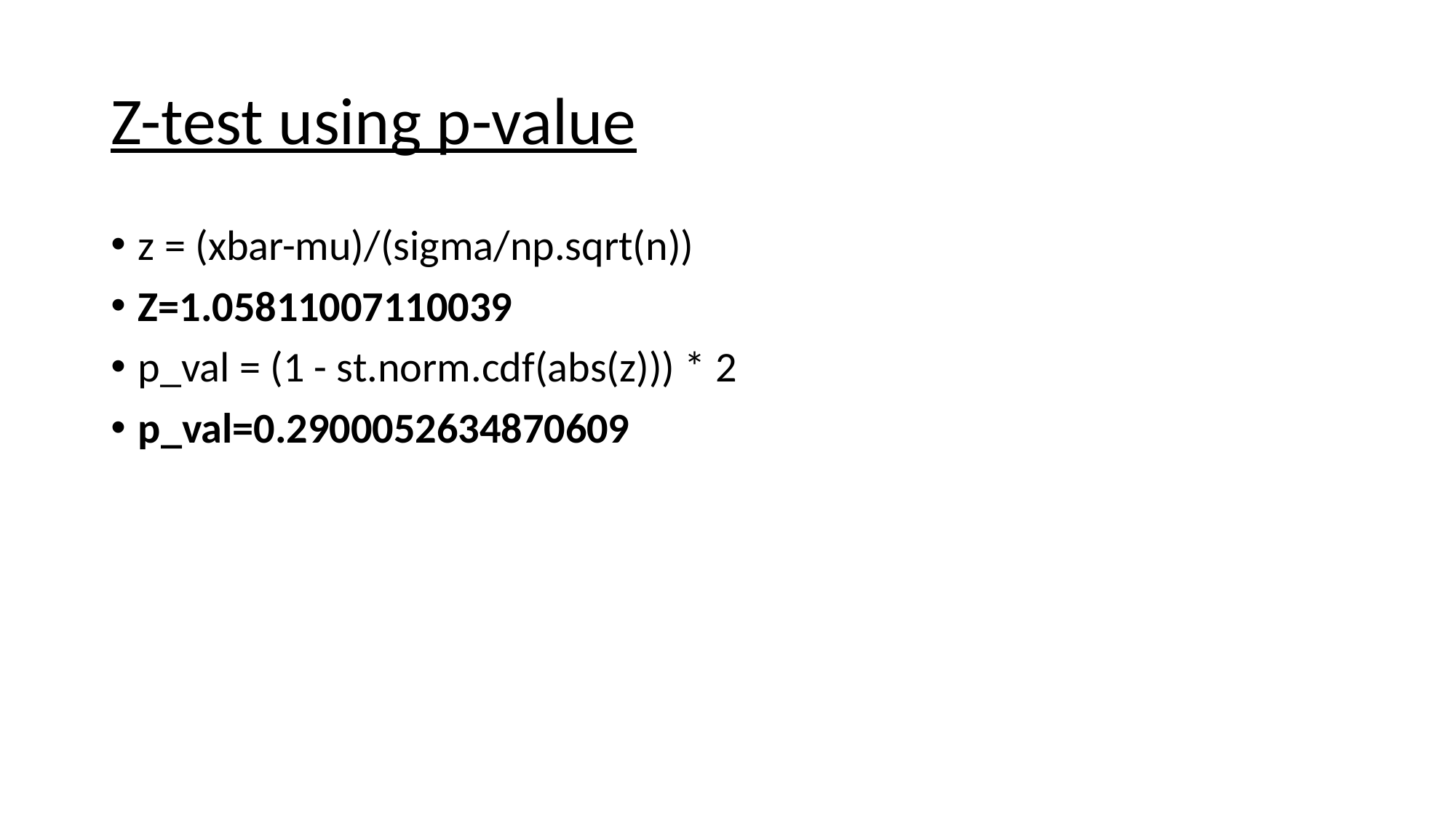

# Z-test using p-value
z = (xbar-mu)/(sigma/np.sqrt(n))
Z=1.05811007110039
p_val = (1 - st.norm.cdf(abs(z))) * 2
p_val=0.2900052634870609